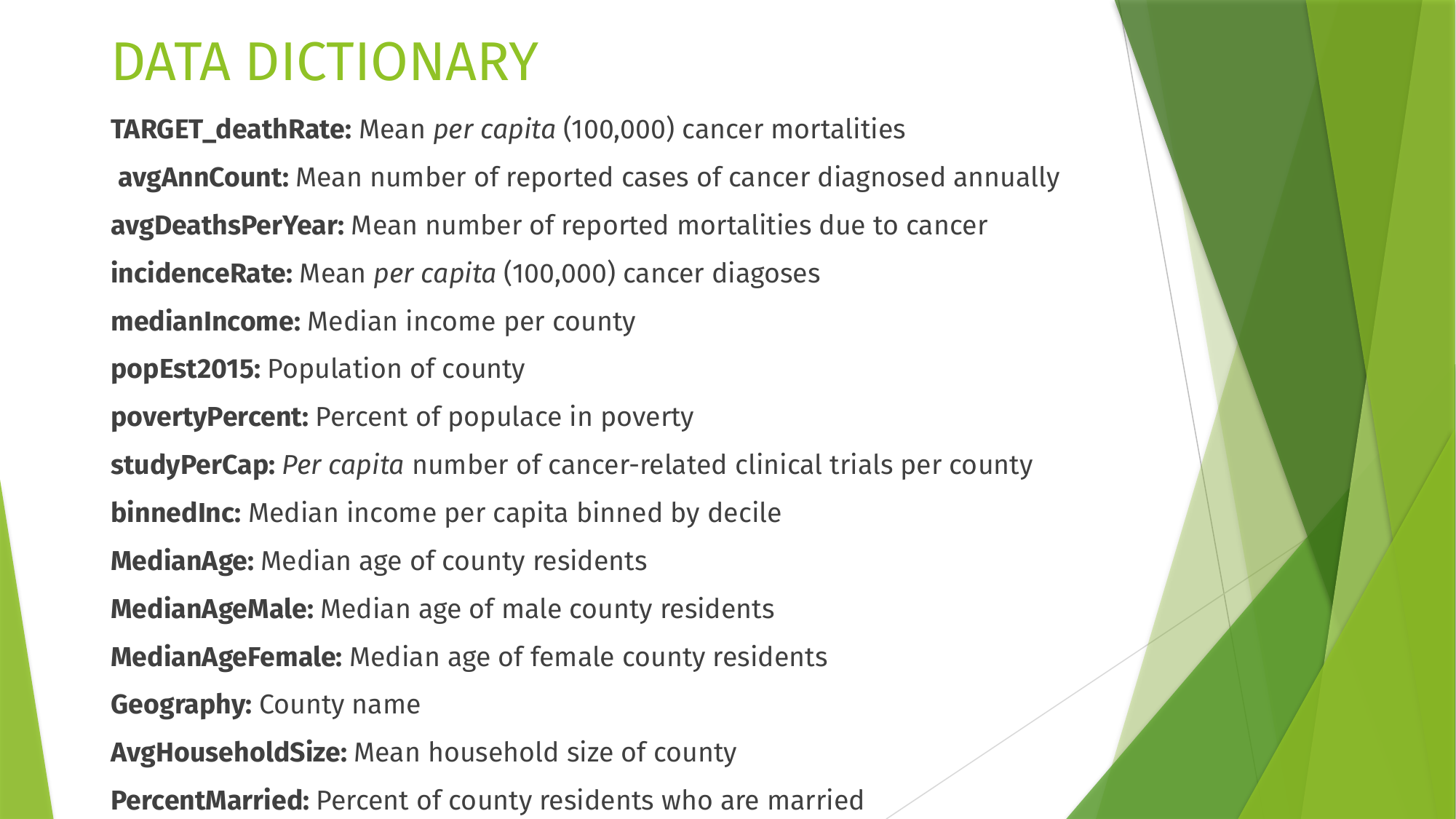

# DATA DICTIONARY
TARGET_deathRate: Mean per capita (100,000) cancer mortalities
 avgAnnCount: Mean number of reported cases of cancer diagnosed annually
avgDeathsPerYear: Mean number of reported mortalities due to cancer
incidenceRate: Mean per capita (100,000) cancer diagoses
medianIncome: Median income per county
popEst2015: Population of county
povertyPercent: Percent of populace in poverty
studyPerCap: Per capita number of cancer-related clinical trials per county
binnedInc: Median income per capita binned by decile
MedianAge: Median age of county residents
MedianAgeMale: Median age of male county residents
MedianAgeFemale: Median age of female county residents
Geography: County name
AvgHouseholdSize: Mean household size of county
PercentMarried: Percent of county residents who are married